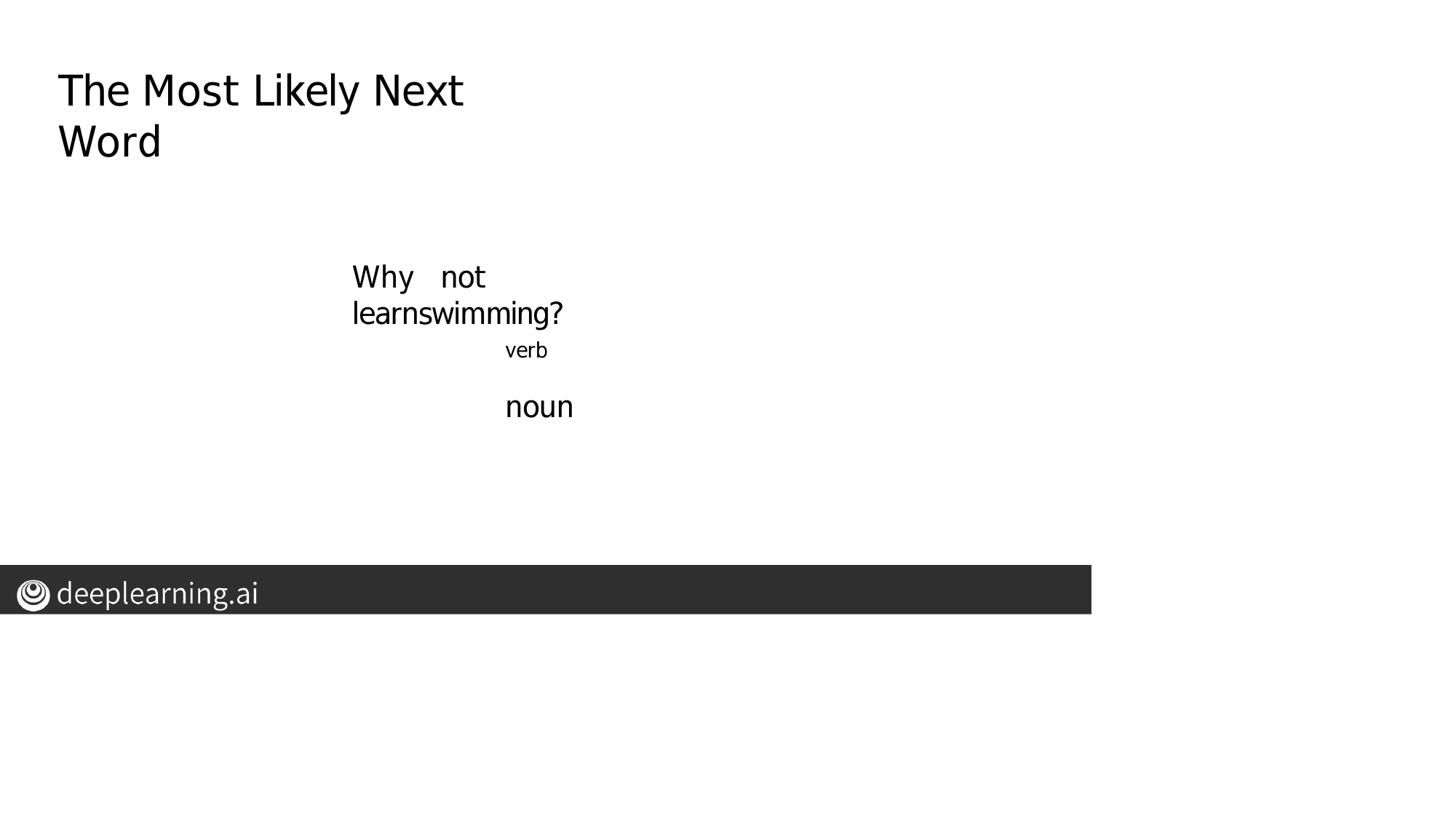

# The Most Likely Next Word
Why	not	learnswimming?
verb	noun